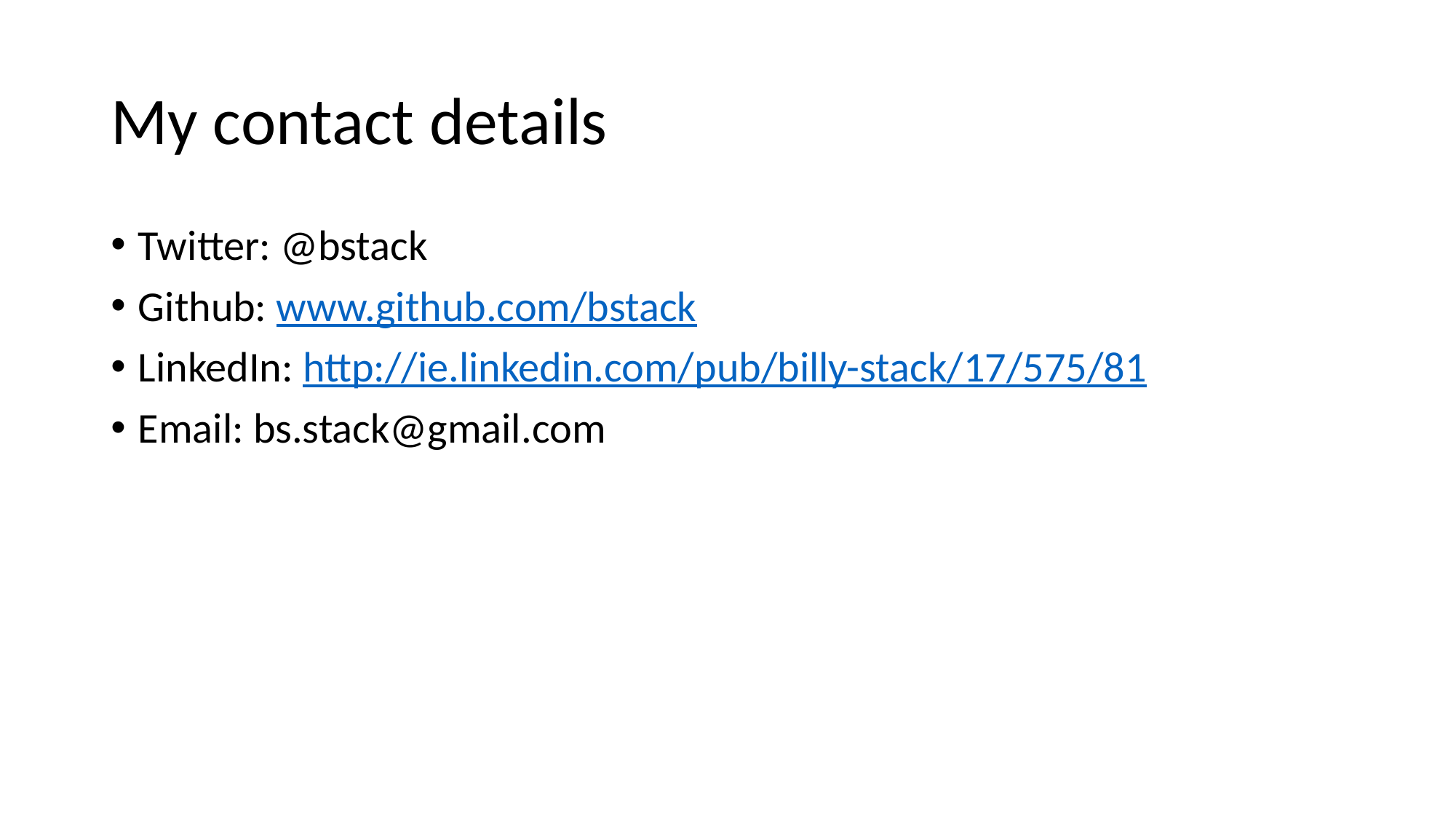

# My contact details
Twitter: @bstack
Github: www.github.com/bstack
LinkedIn: http://ie.linkedin.com/pub/billy-stack/17/575/81
Email: bs.stack@gmail.com